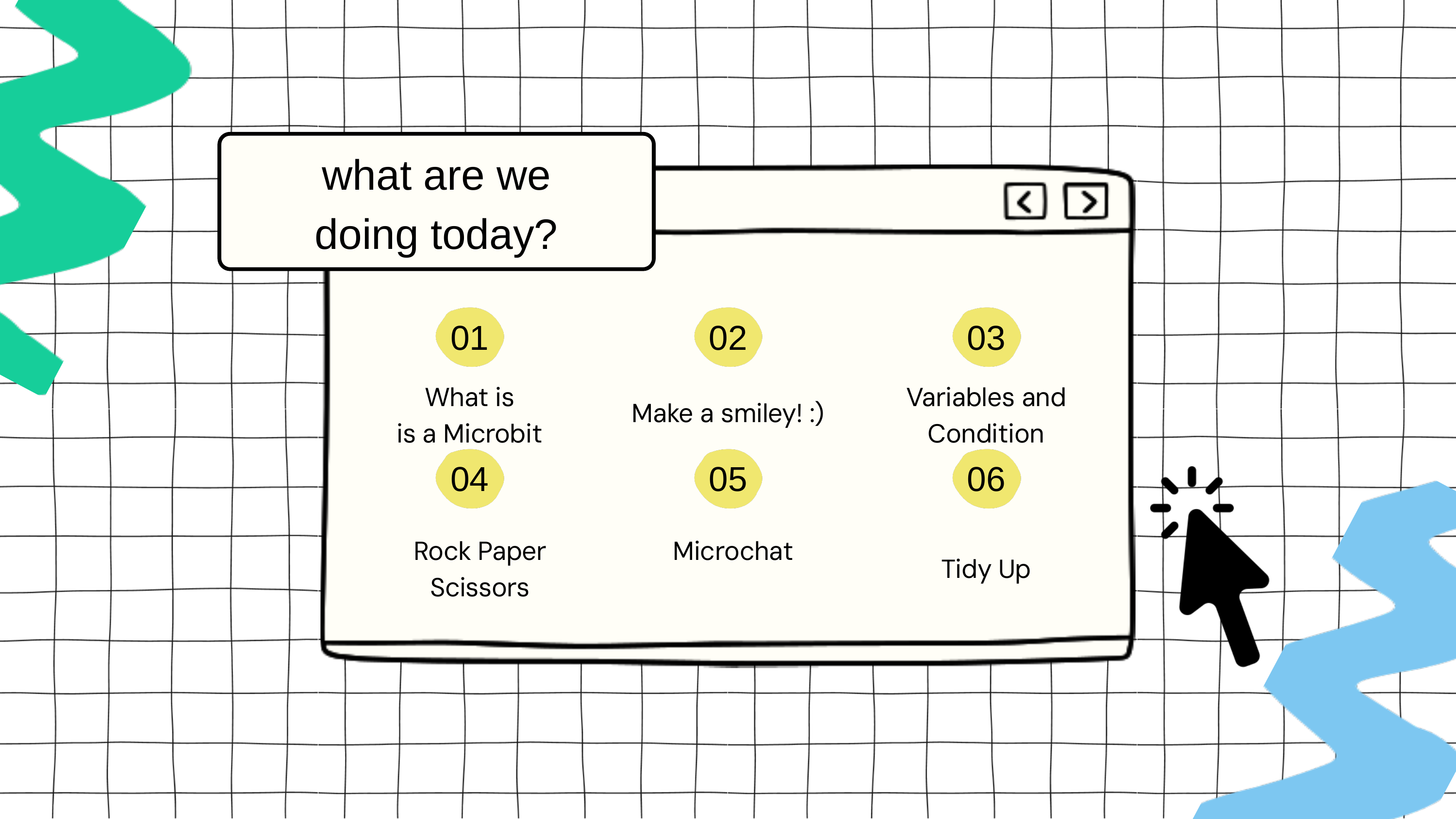

what are we doing today?

01
02
03
What is
is a Microbit
Variables and Condition
Make a smiley! :)

04
05
06

Rock Paper Scissors
Microchat
Tidy Up